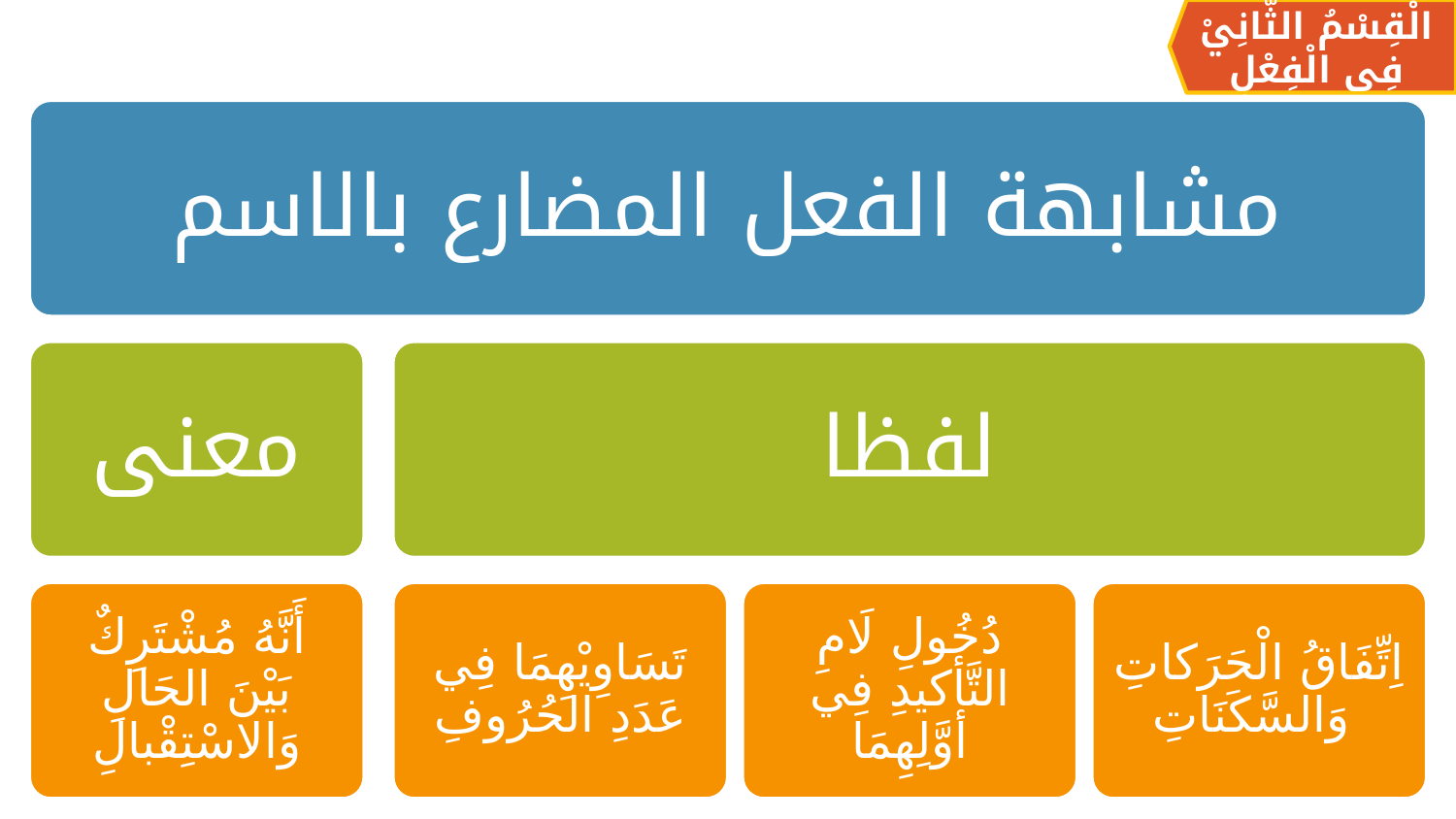

الْقِسْمُ الثَّانِيْ فِي الْفِعْلِ
مشابهة الفعل المضارع بالاسم
معنی
لفظا
أَنَّهُ مُشْتَرِكٌ بَيْنَ الحَالِ وَالاسْتِقْبالِ
تَسَاوِيْهِمَا فِي عَدَدِ الحُرُوفِ
دُخُولِ لَامِ التَّأكيدِ فِي أوَّلِهِمَا
اِتِّفَاقُ الْحَرَكاتِ وَالسَّكَنَاتِ